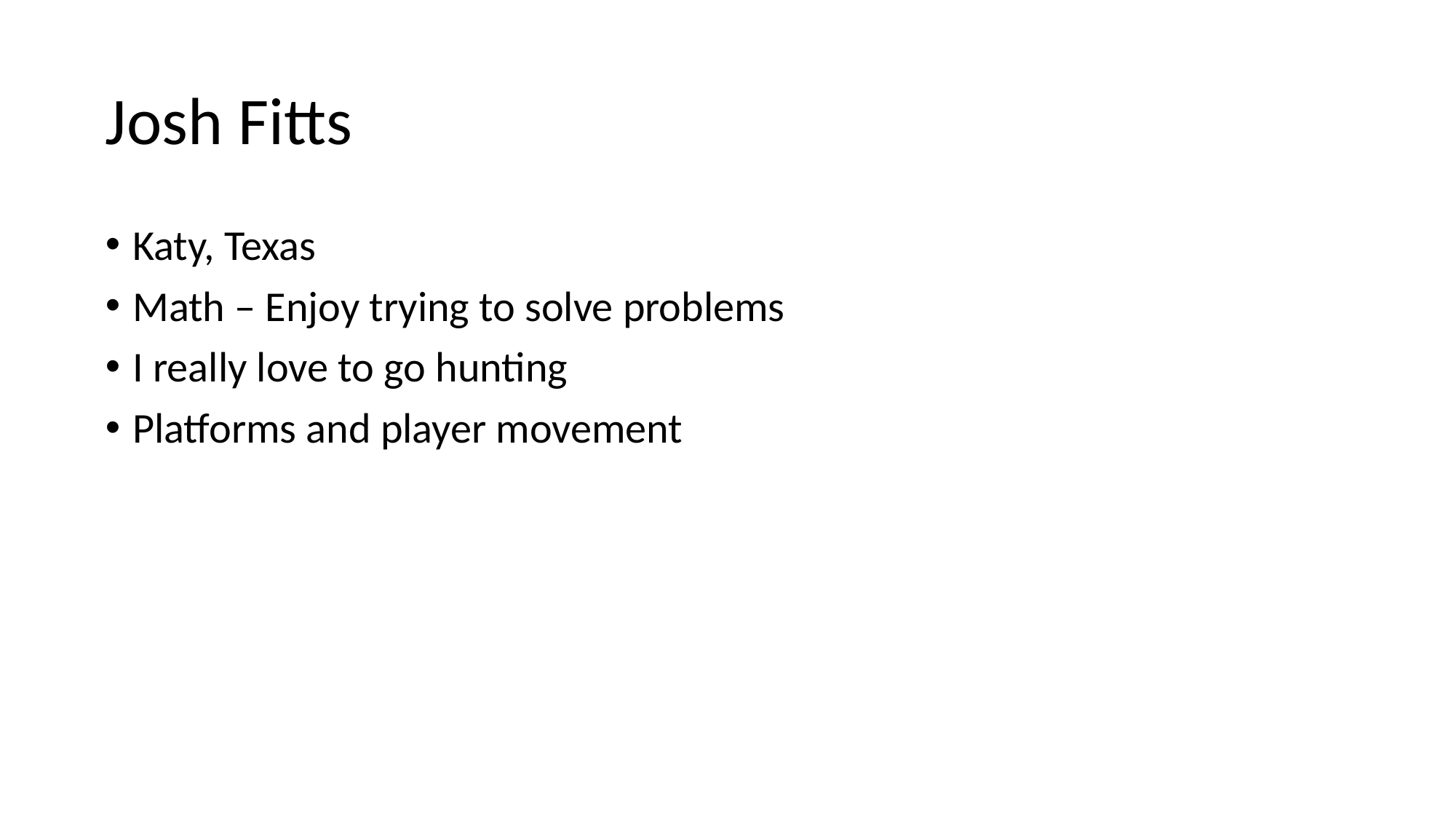

# Josh Fitts
Katy, Texas
Math – Enjoy trying to solve problems
I really love to go hunting
Platforms and player movement